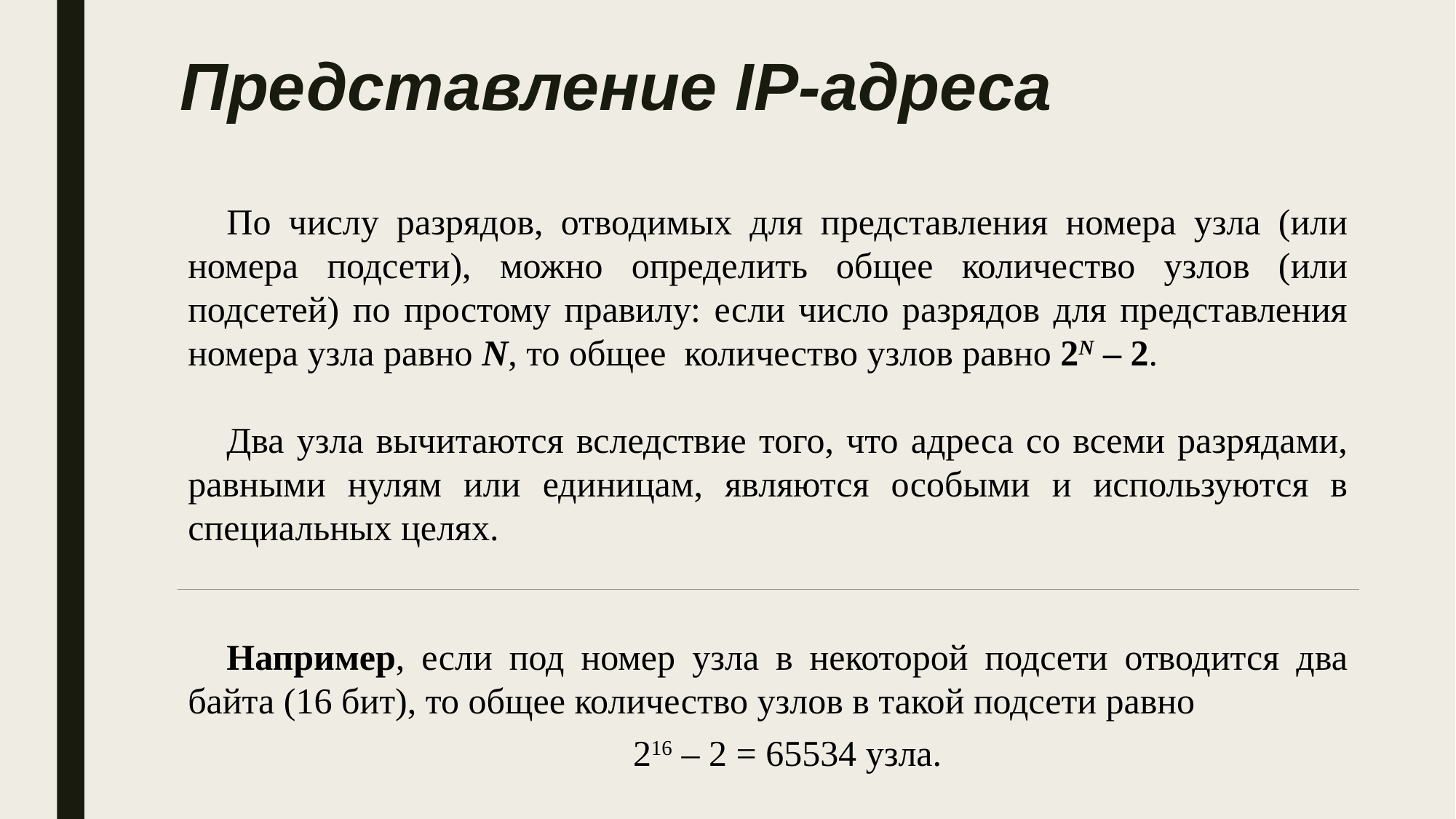

# Представление IP-адреса
По числу разрядов, отводимых для представления номера узла (или номера подсети), можно определить общее количество узлов (или подсетей) по простому правилу: если число разрядов для представления номера узла равно N, то общее  количество узлов равно 2N – 2.

Два узла вычитаются вследствие того, что адреса со всеми разрядами, равными нулям или единицам, являются особыми и используются в специальных целях.
Например, если под номер узла в некоторой подсети отводится два байта (16 бит), то общее количество узлов в такой подсети равно
216 – 2 = 65534 узла.